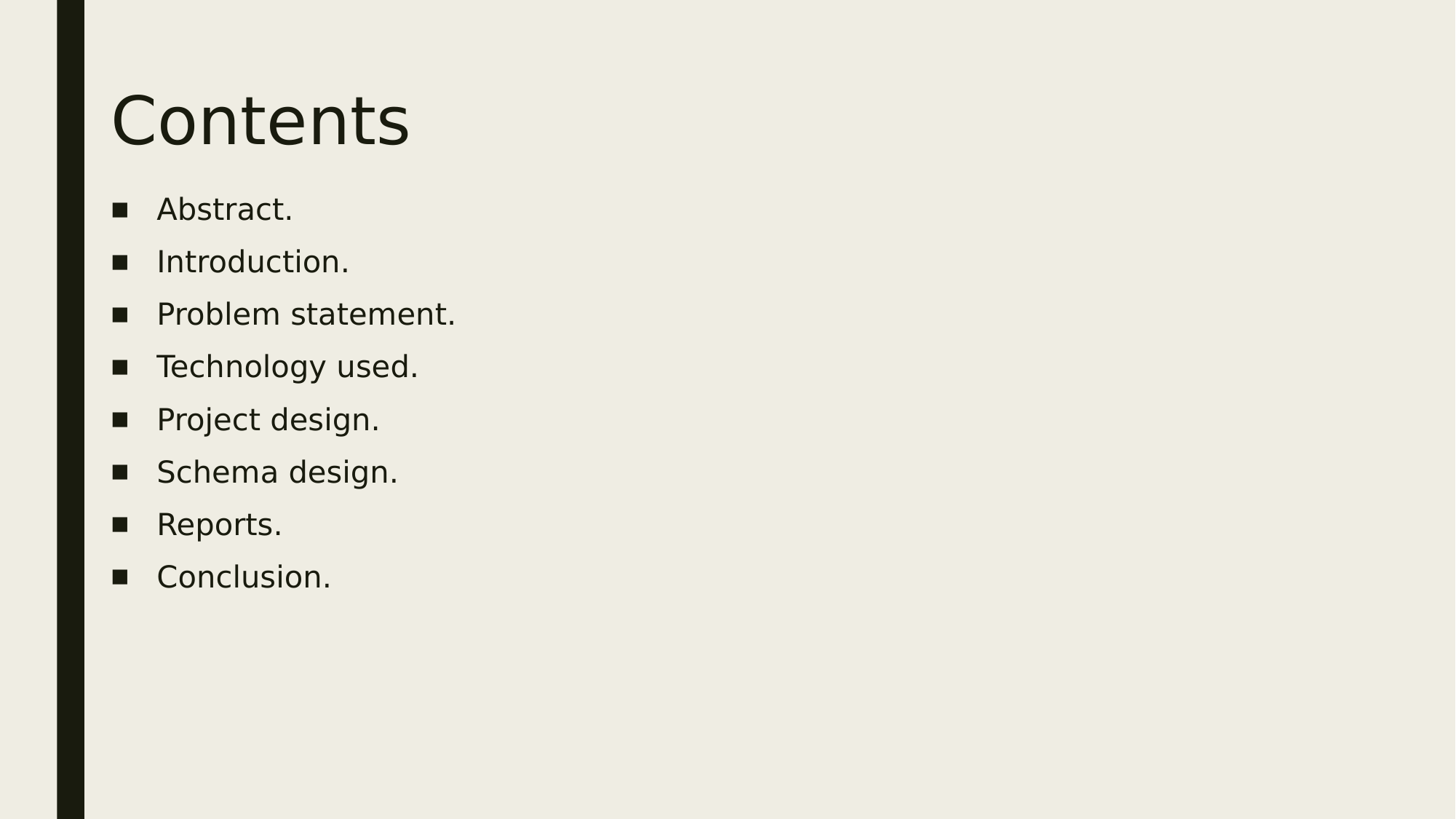

# Contents
Abstract.
Introduction.
Problem statement.
Technology used.
Project design.
Schema design.
Reports.
Conclusion.